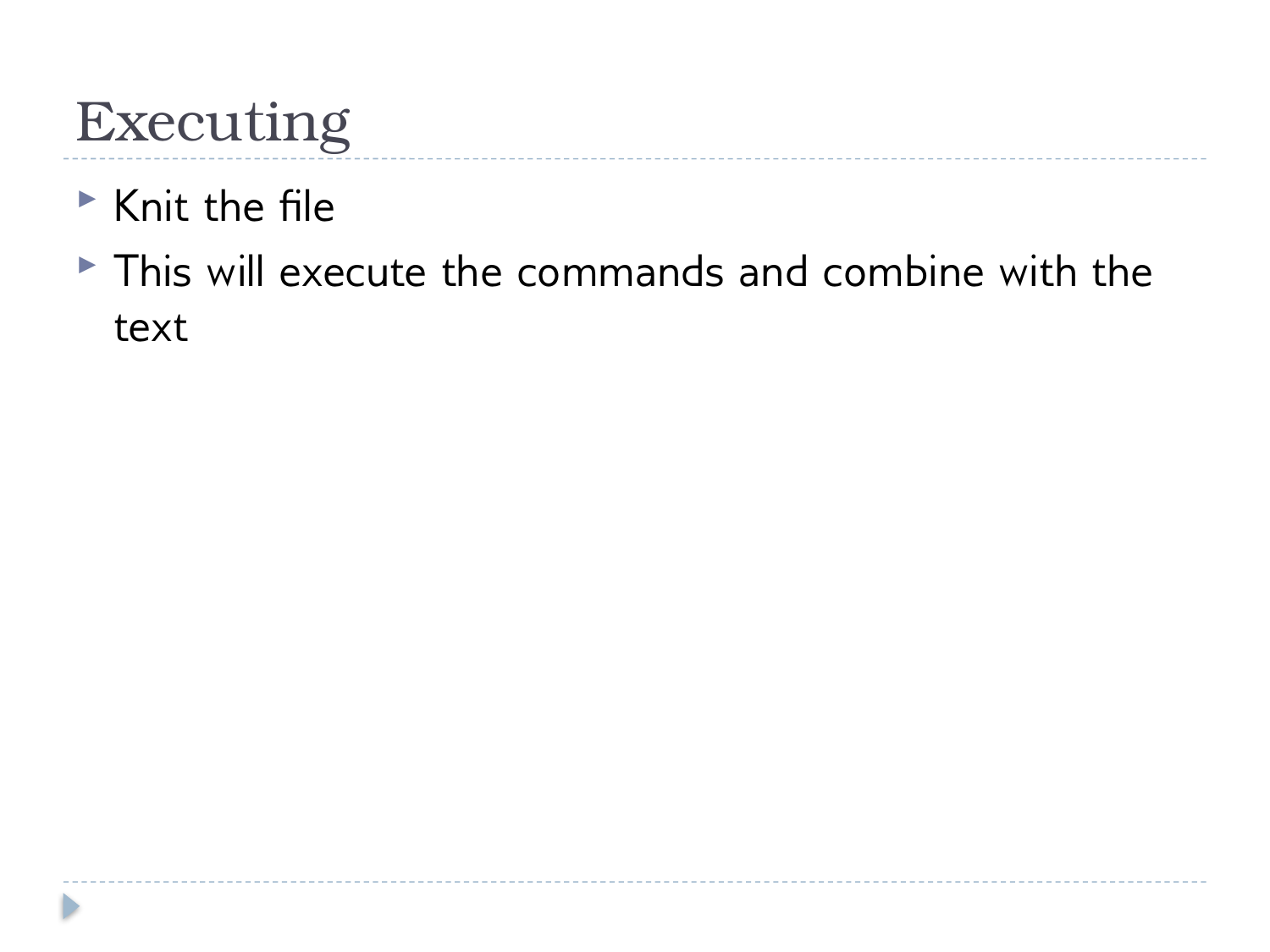

# Executing
Knit the file
This will execute the commands and combine with the text